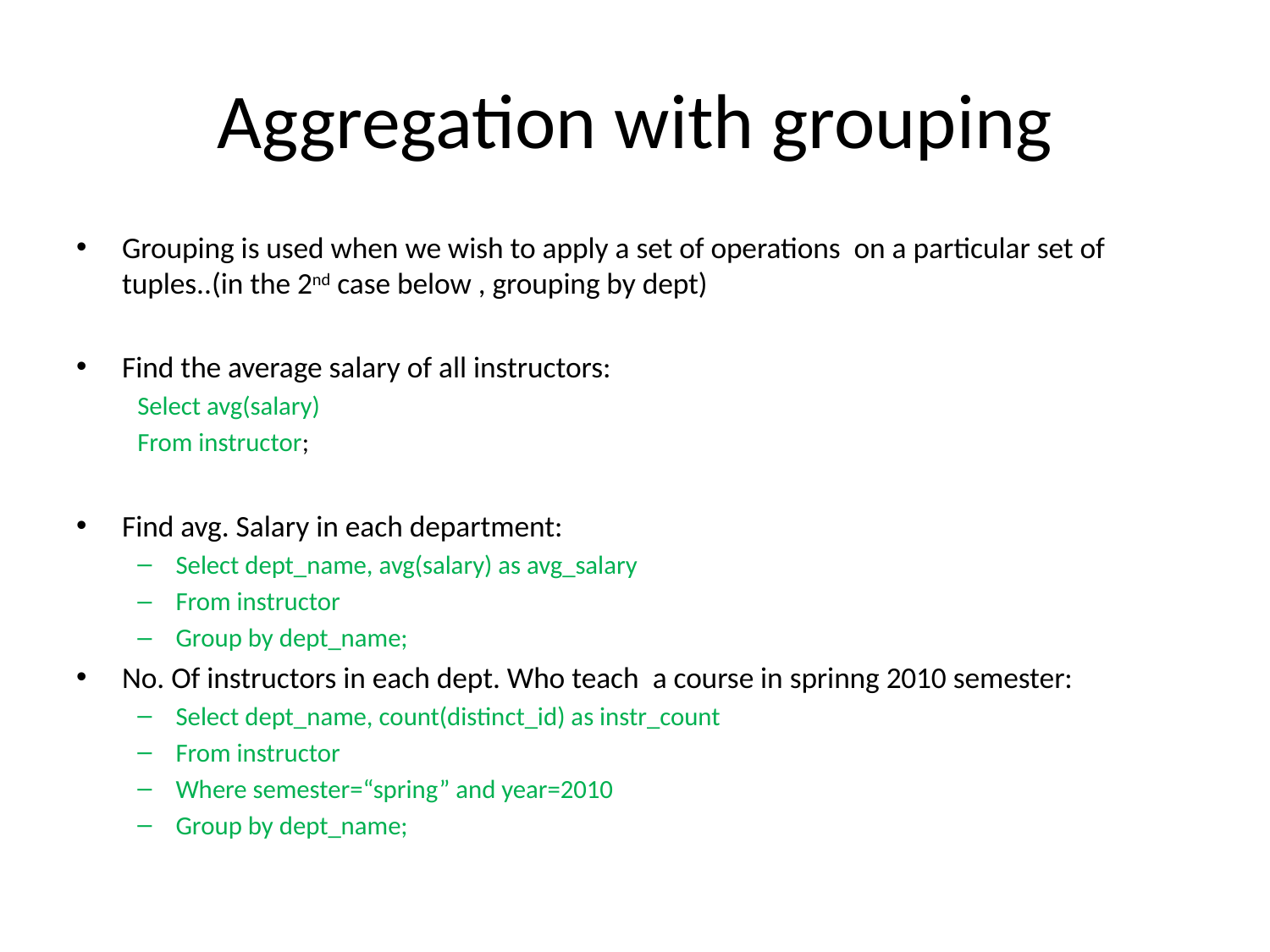

# Aggregation with grouping
Grouping is used when we wish to apply a set of operations  on a particular set of tuples..(in the 2nd case below , grouping by dept)

Find the average salary of all instructors:
Select avg(salary)
From instructor;

Find avg. Salary in each department:
Select dept_name, avg(salary) as avg_salary
From instructor
Group by dept_name;
No. Of instructors in each dept. Who teach  a course in sprinng 2010 semester:
Select dept_name, count(distinct_id) as instr_count
From instructor
Where semester=“spring” and year=2010
Group by dept_name;